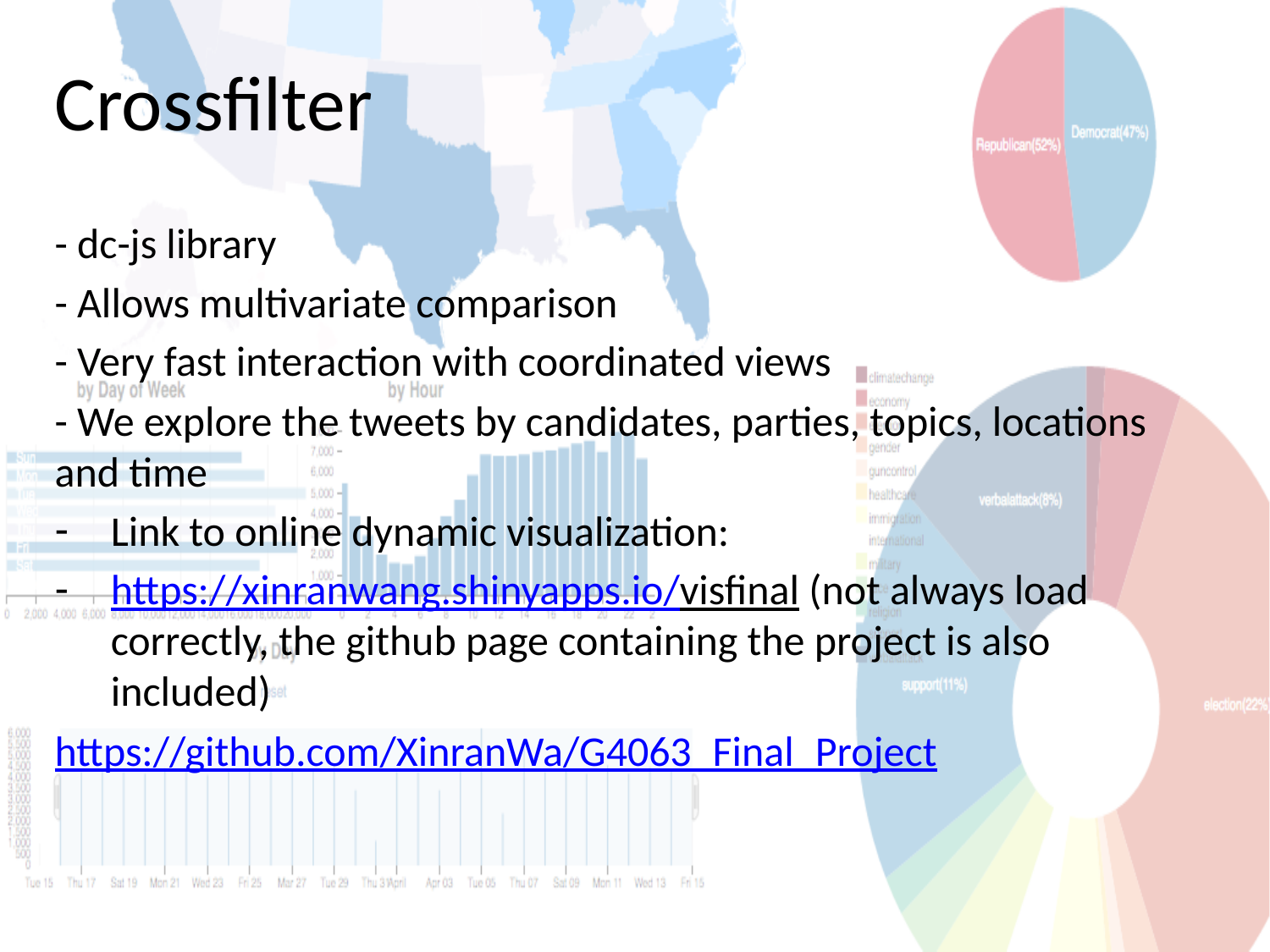

# Crossfilter
- dc-js library
- Allows multivariate comparison
- Very fast interaction with coordinated views
- We explore the tweets by candidates, parties, topics, locations and time
Link to online dynamic visualization:
https://xinranwang.shinyapps.io/visfinal (not always load correctly, the github page containing the project is also included)
https://github.com/XinranWa/G4063_Final_Project